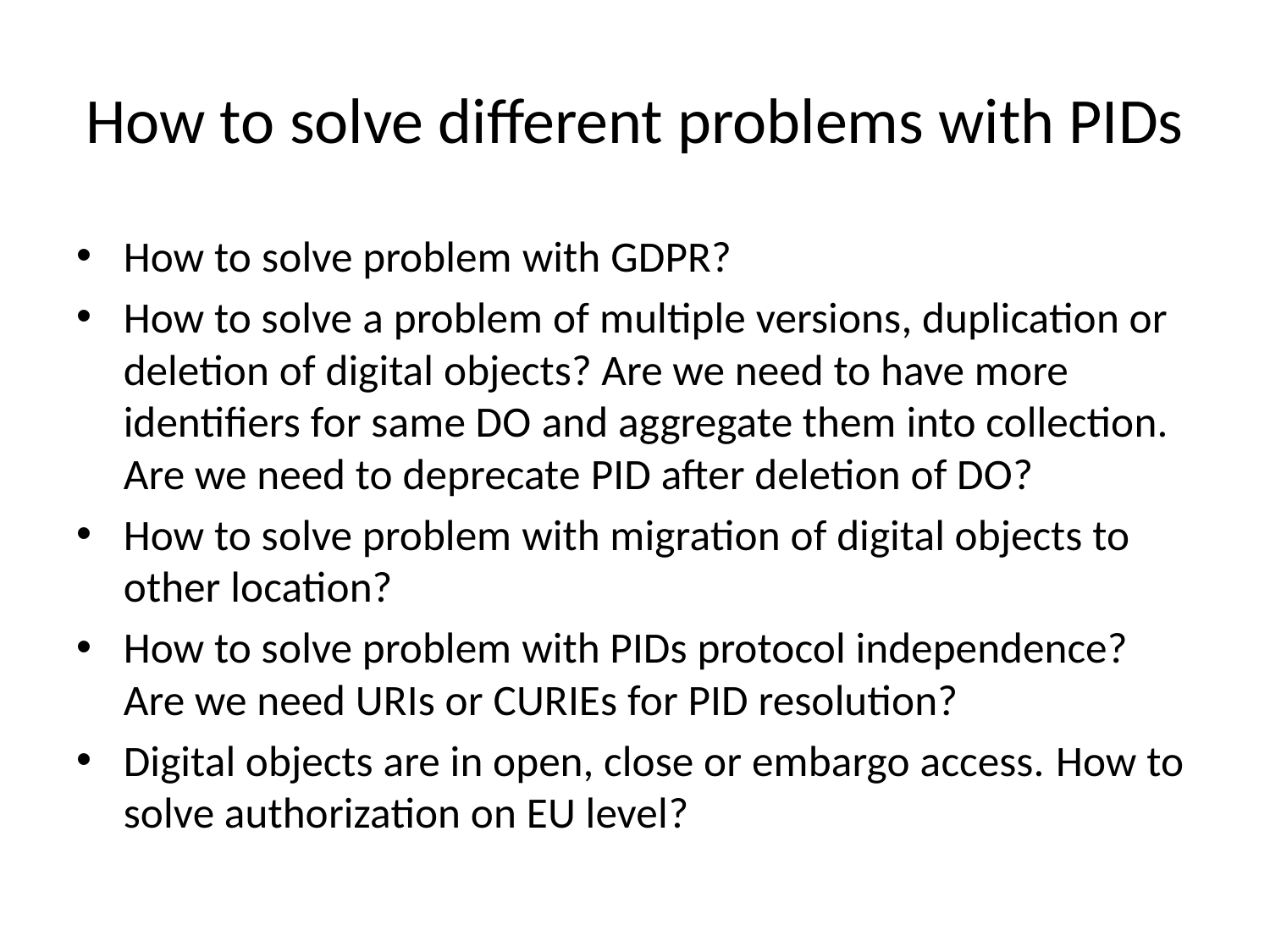

# How to solve different problems with PIDs
How to solve problem with GDPR?
How to solve a problem of multiple versions, duplication or deletion of digital objects? Are we need to have more identifiers for same DO and aggregate them into collection. Are we need to deprecate PID after deletion of DO?
How to solve problem with migration of digital objects to other location?
How to solve problem with PIDs protocol independence? Are we need URIs or CURIEs for PID resolution?
Digital objects are in open, close or embargo access. How to solve authorization on EU level?